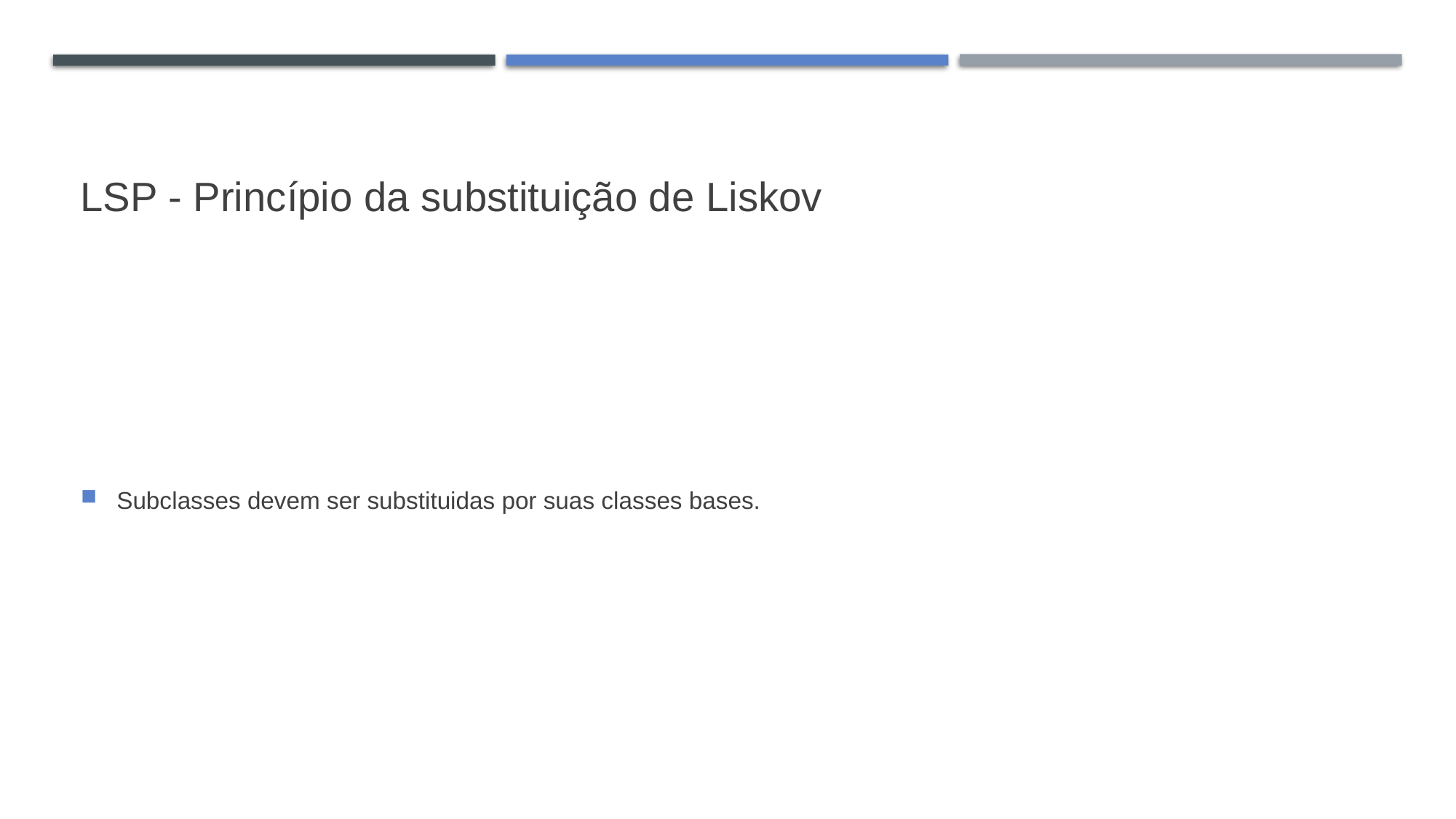

# LSP - Princípio da substituição de Liskov
Subclasses devem ser substituidas por suas classes bases.